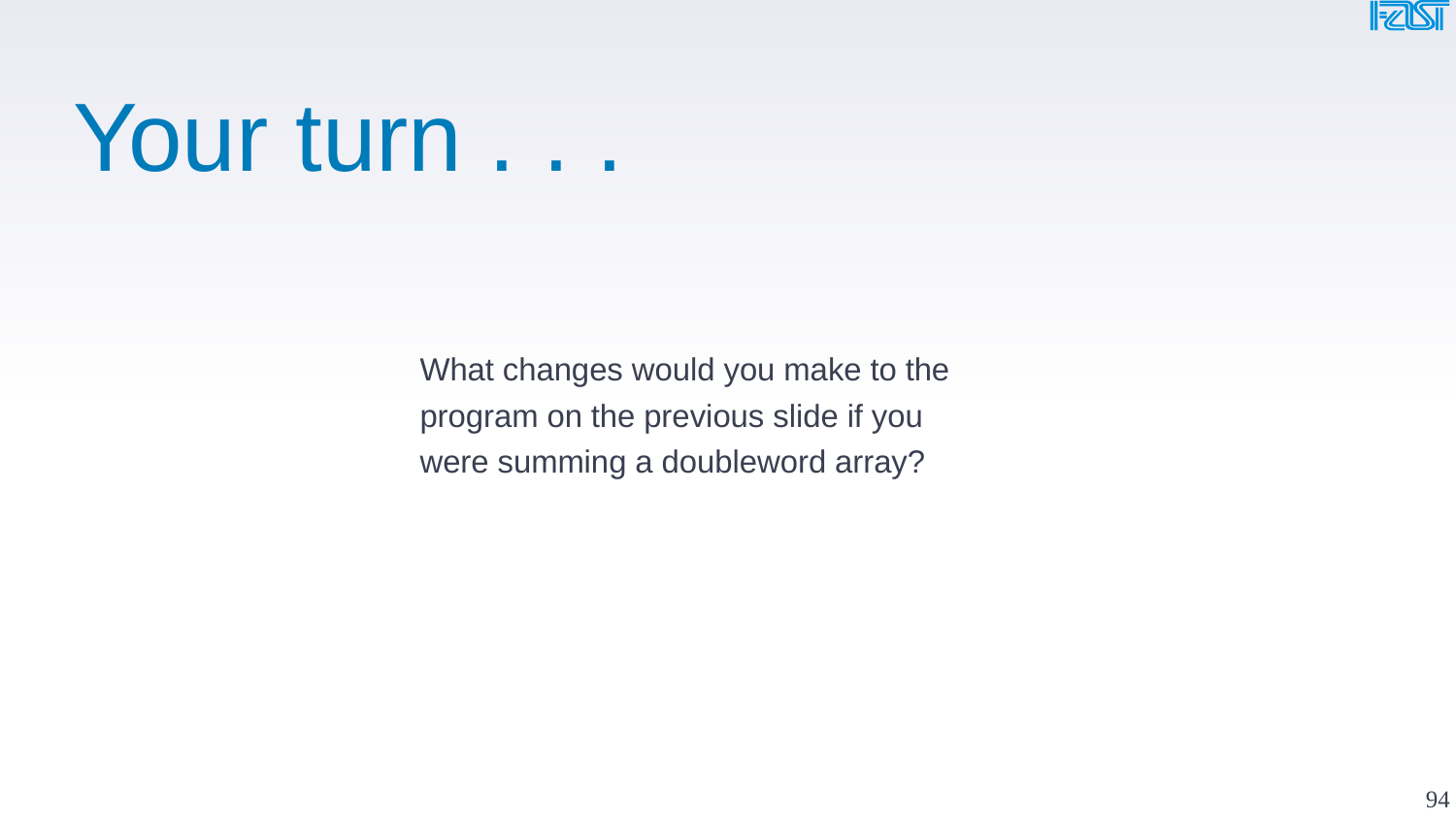

# Your turn . . .
What changes would you make to the program on the previous slide if you were summing a doubleword array?
94